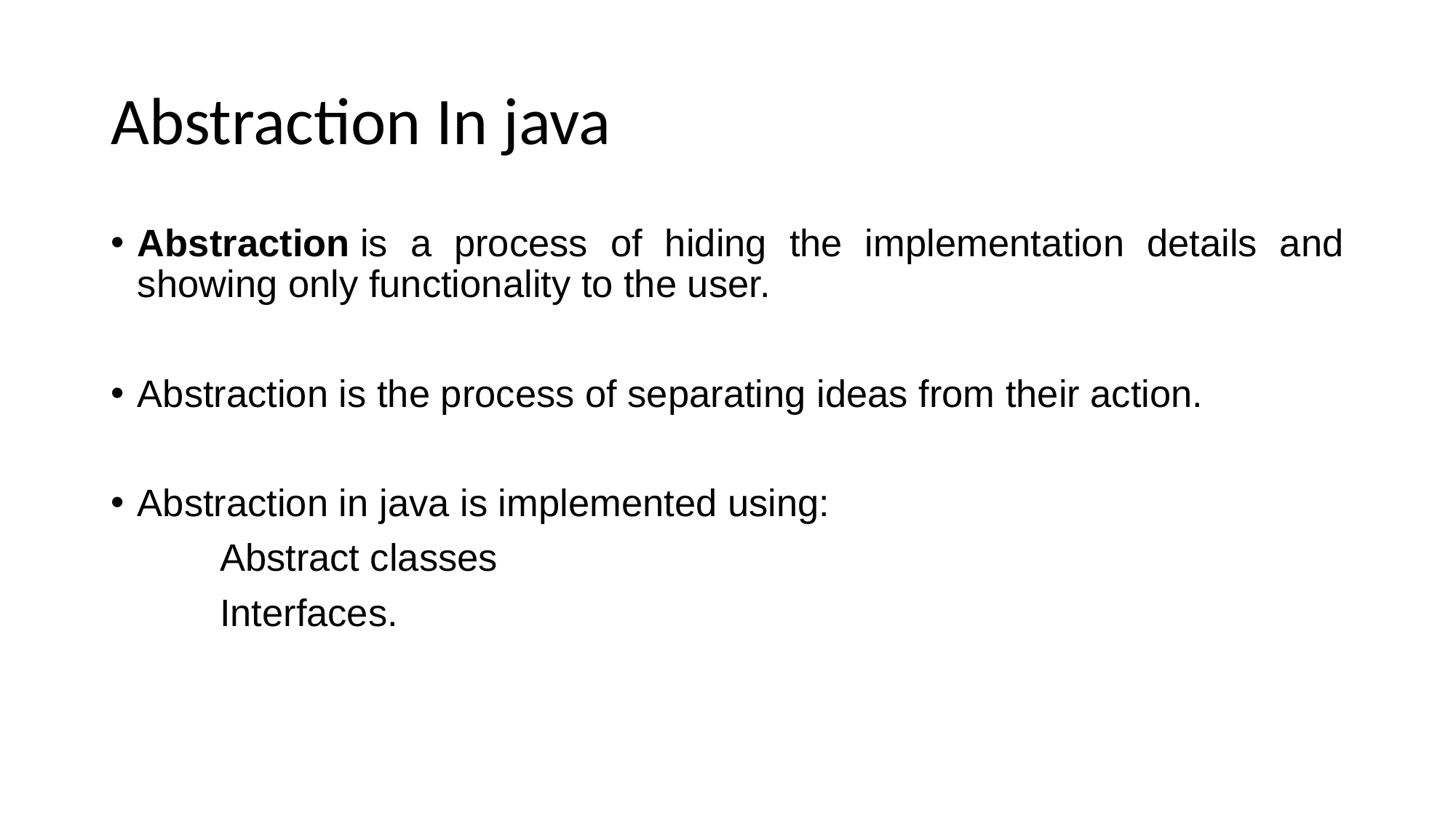

# Abstraction In java
Abstraction is a process of hiding the implementation details and showing only functionality to the user.

Abstraction is the process of separating ideas from their action.

Abstraction in java is implemented using:
	 Abstract classes
	 Interfaces.